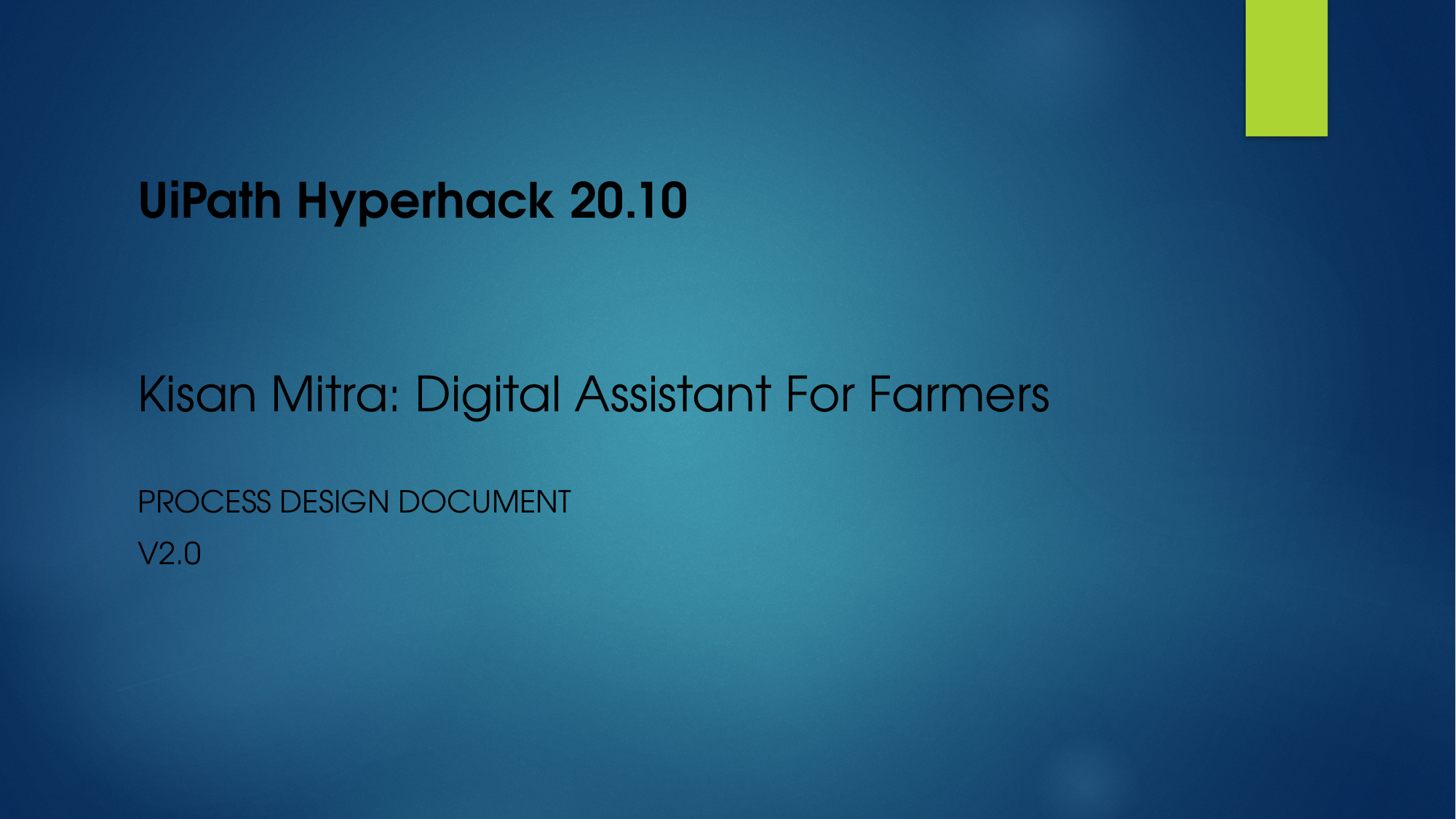

UiPath Hyperhack 20.10
# Kisan Mitra: Digital Assistant For Farmers
Process Design Document
V2.0